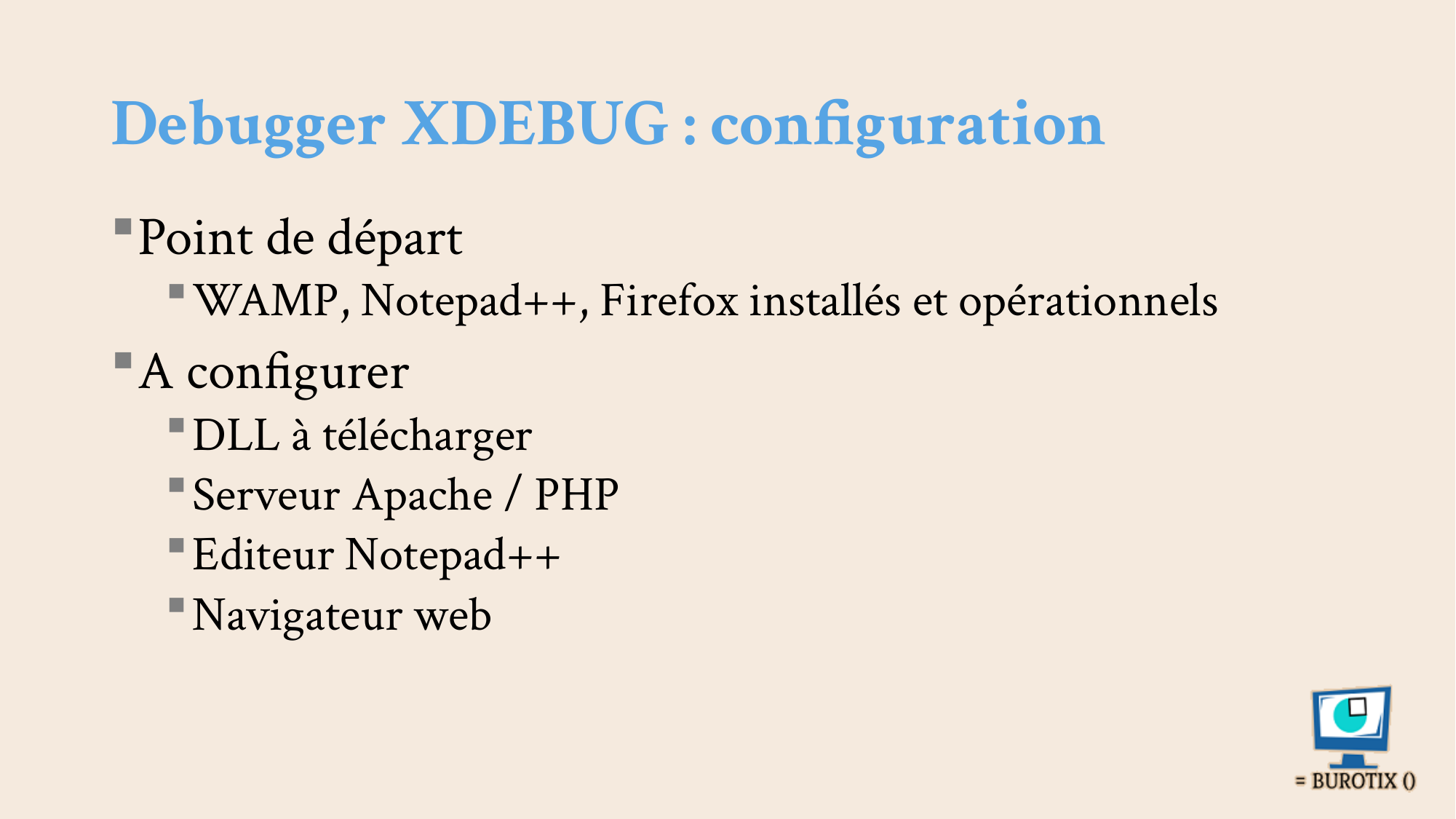

# Debugger XDEBUG : configuration
Point de départ
WAMP, Notepad++, Firefox installés et opérationnels
A configurer
DLL à télécharger
Serveur Apache / PHP
Editeur Notepad++
Navigateur web